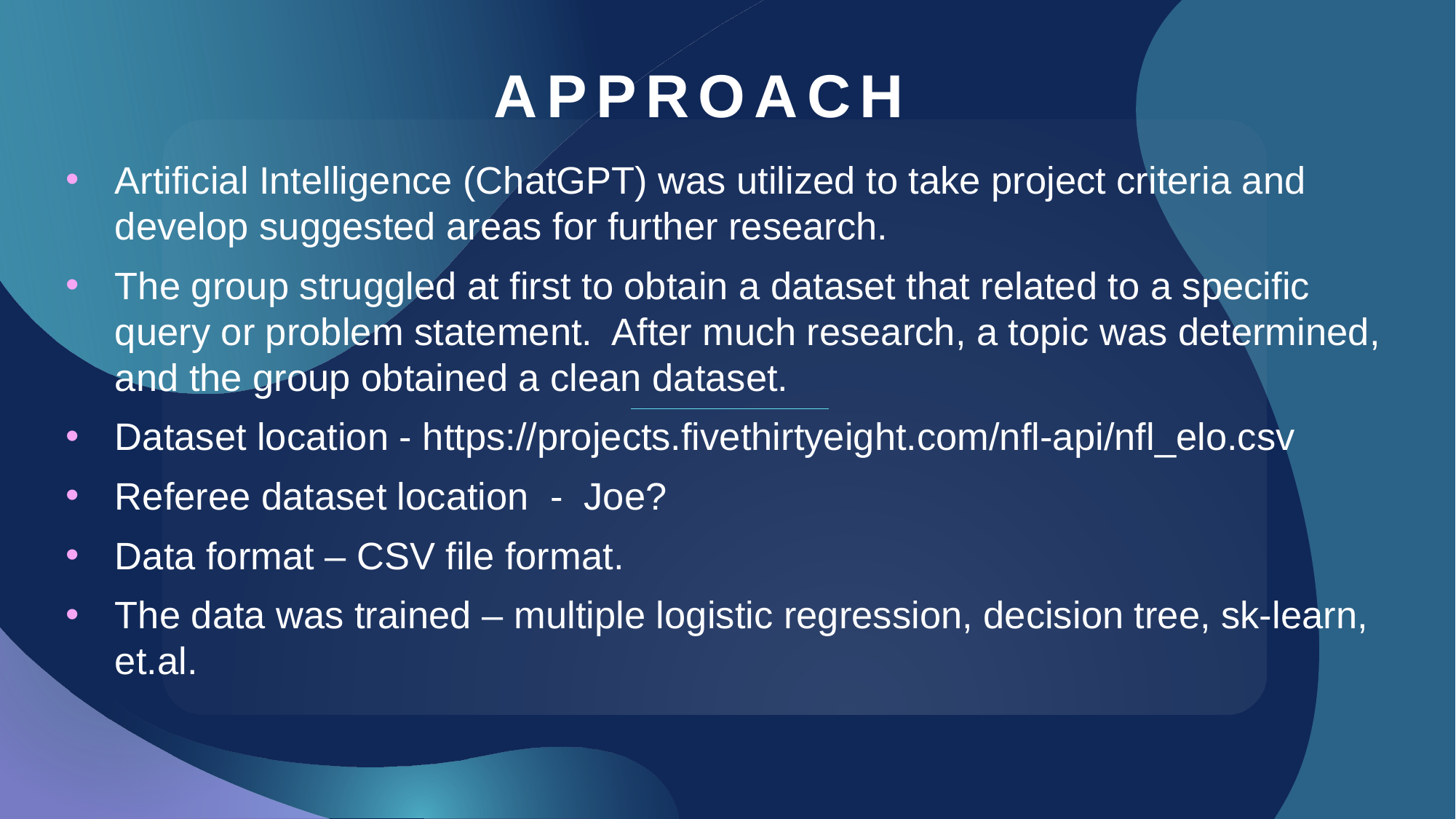

# approach
Artificial Intelligence (ChatGPT) was utilized to take project criteria and develop suggested areas for further research.
The group struggled at first to obtain a dataset that related to a specific query or problem statement.  After much research, a topic was determined, and the group obtained a clean dataset.
Dataset location - https://projects.fivethirtyeight.com/nfl-api/nfl_elo.csv
Referee dataset location  -  Joe?
Data format – CSV file format.
The data was trained – multiple logistic regression, decision tree, sk-learn, et.al.